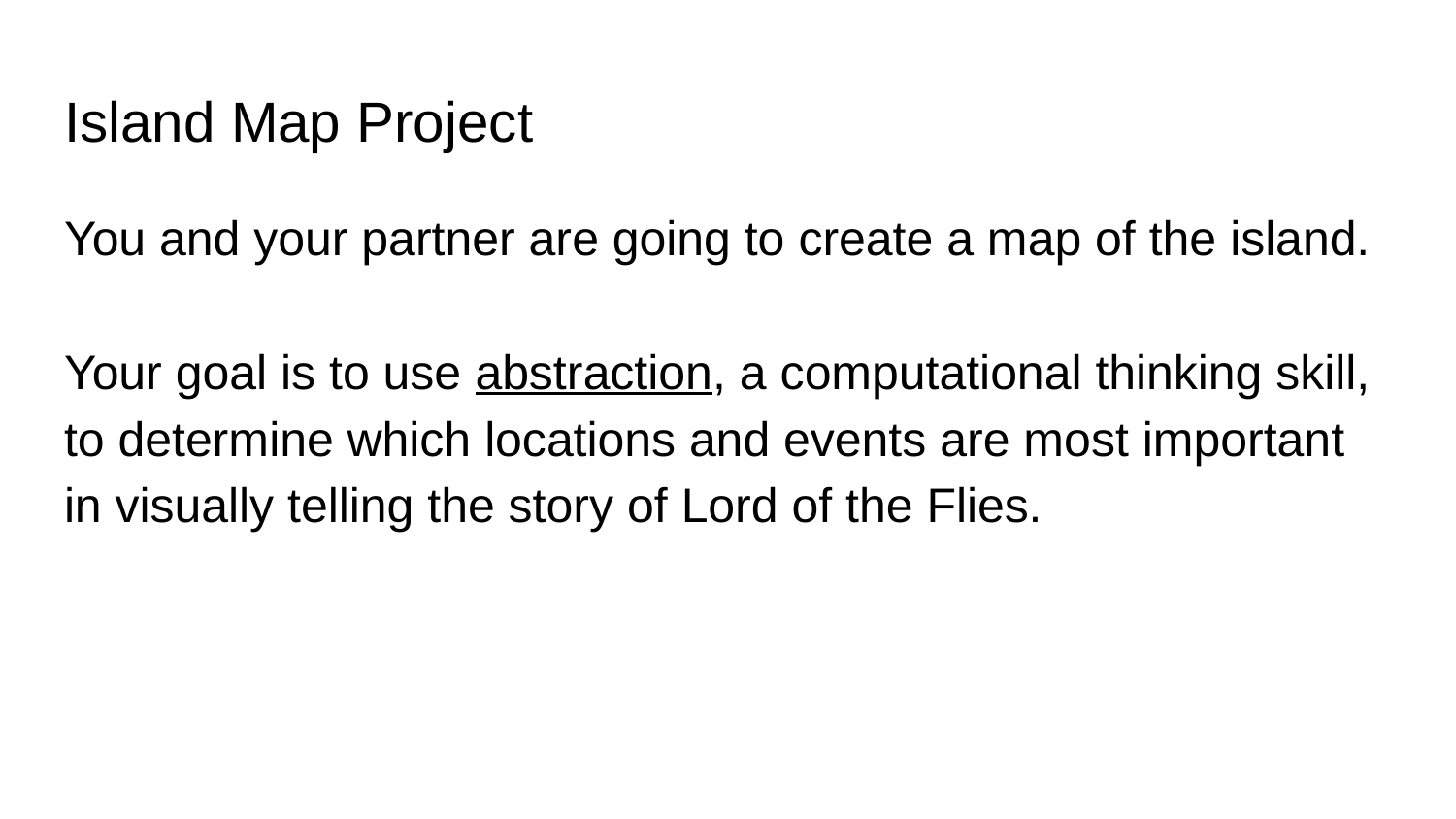

# Island Map Project
You and your partner are going to create a map of the island.

Your goal is to use abstraction, a computational thinking skill, to determine which locations and events are most important in visually telling the story of Lord of the Flies.